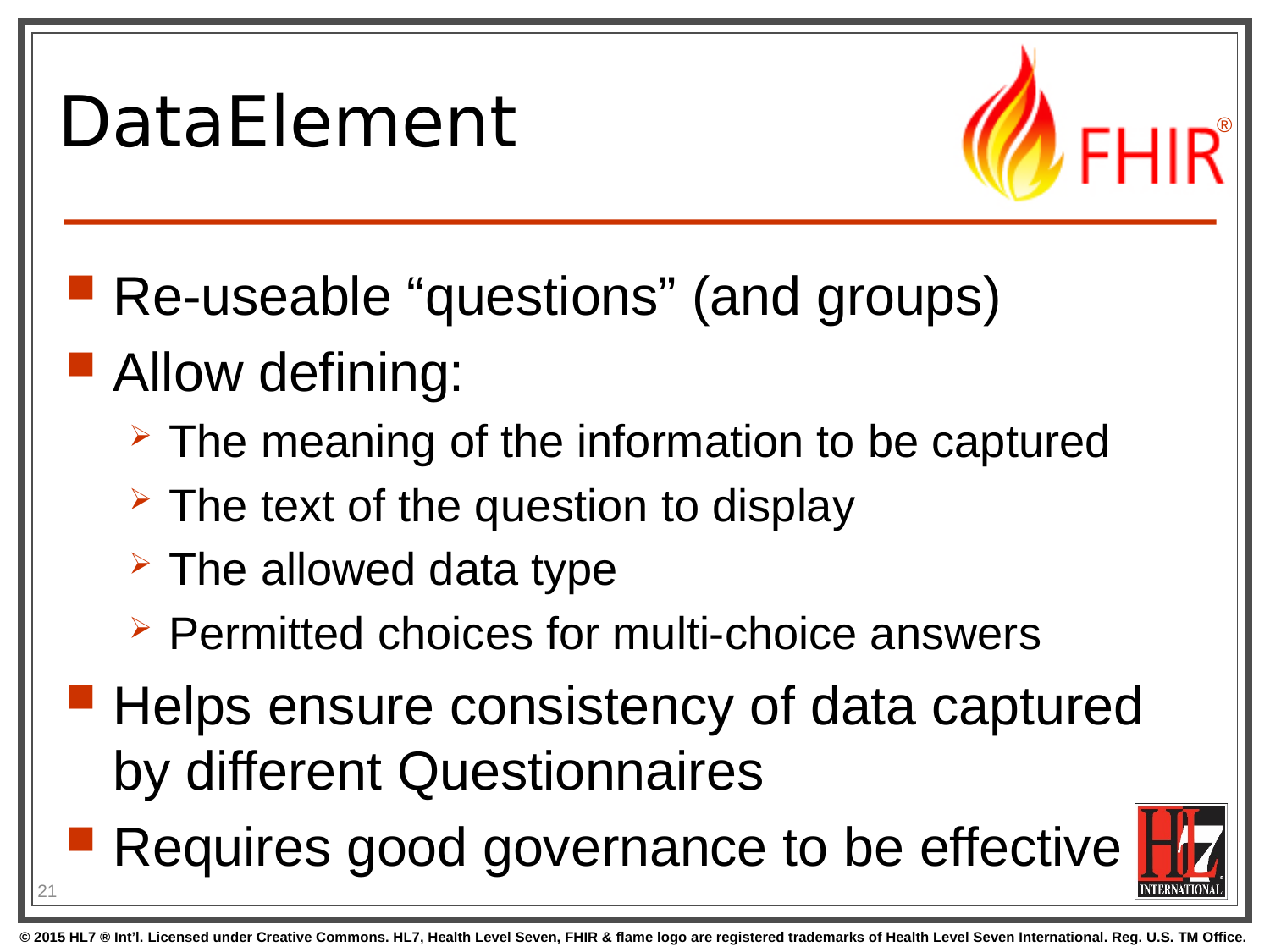

# DataElement
Re-useable “questions” (and groups)
Allow defining:
The meaning of the information to be captured
The text of the question to display
The allowed data type
Permitted choices for multi-choice answers
Helps ensure consistency of data captured by different Questionnaires
Requires good governance to be effective
21